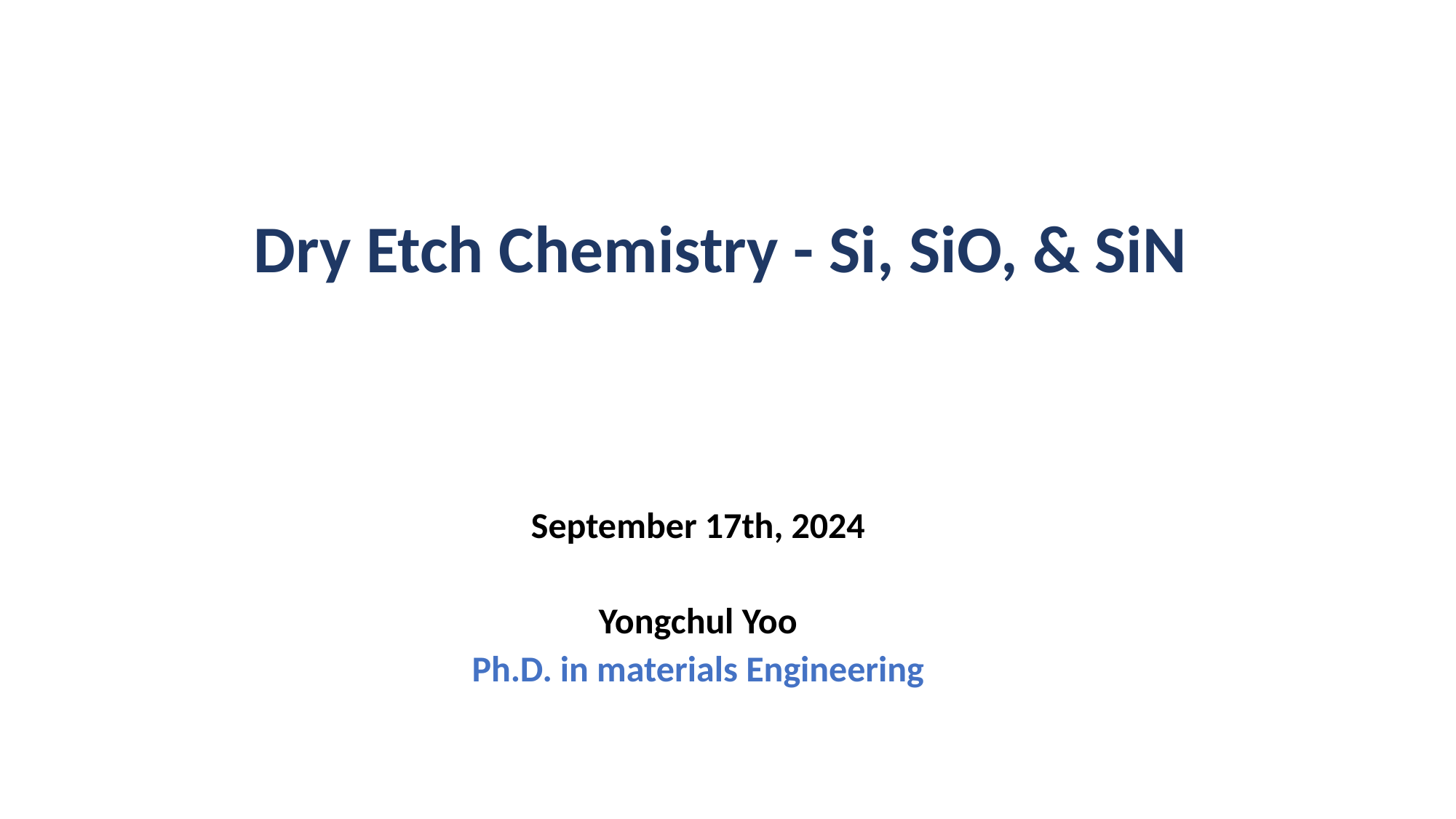

# Dry Etch Chemistry - Si, SiO, & SiN
September 17th, 2024

Yongchul Yoo
Ph.D. in materials Engineering